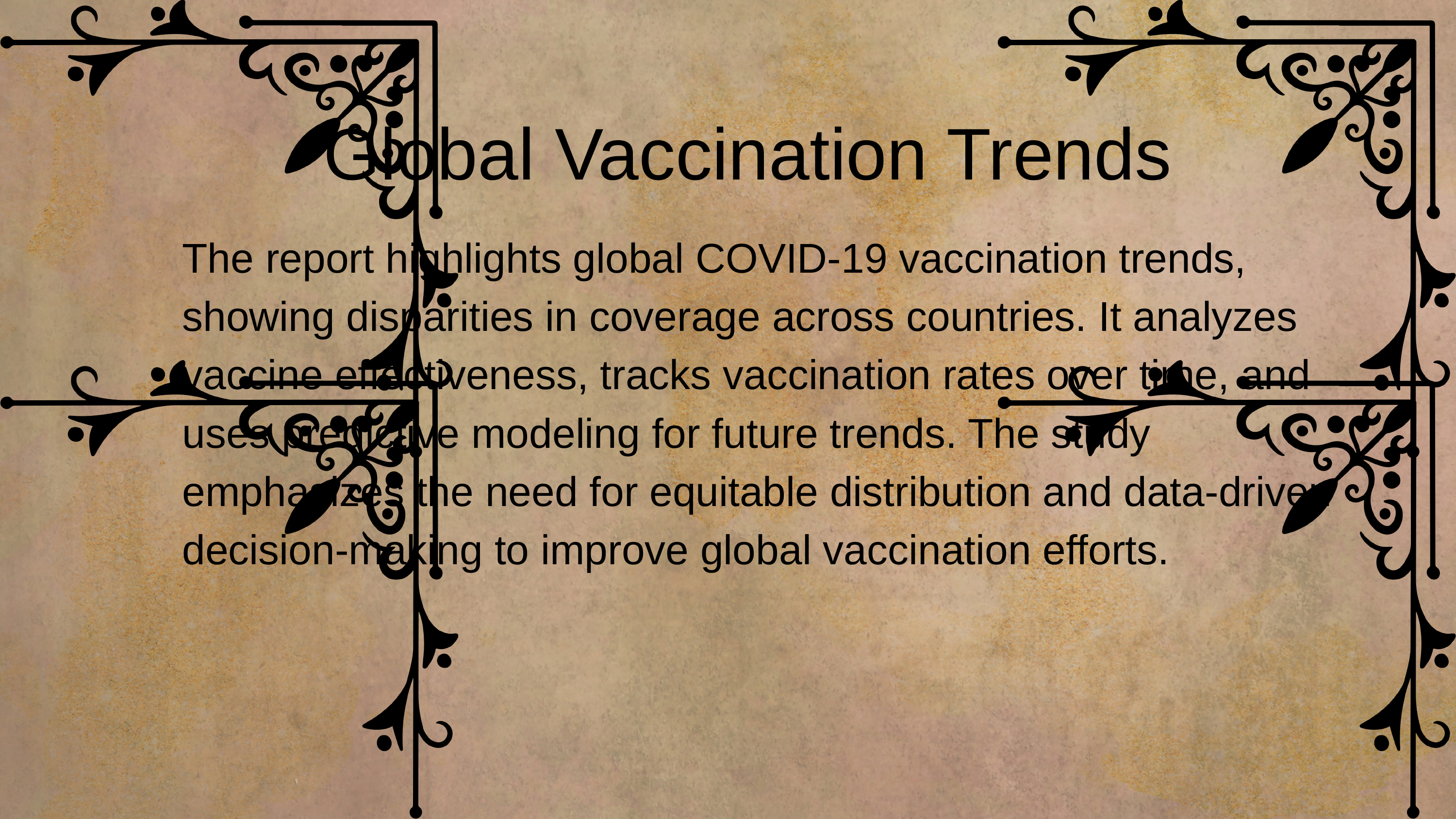

Global Vaccination Trends
The report highlights global COVID-19 vaccination trends, showing disparities in coverage across countries. It analyzes vaccine effectiveness, tracks vaccination rates over time, and uses predictive modeling for future trends. The study emphasizes the need for equitable distribution and data-driven decision-making to improve global vaccination efforts.